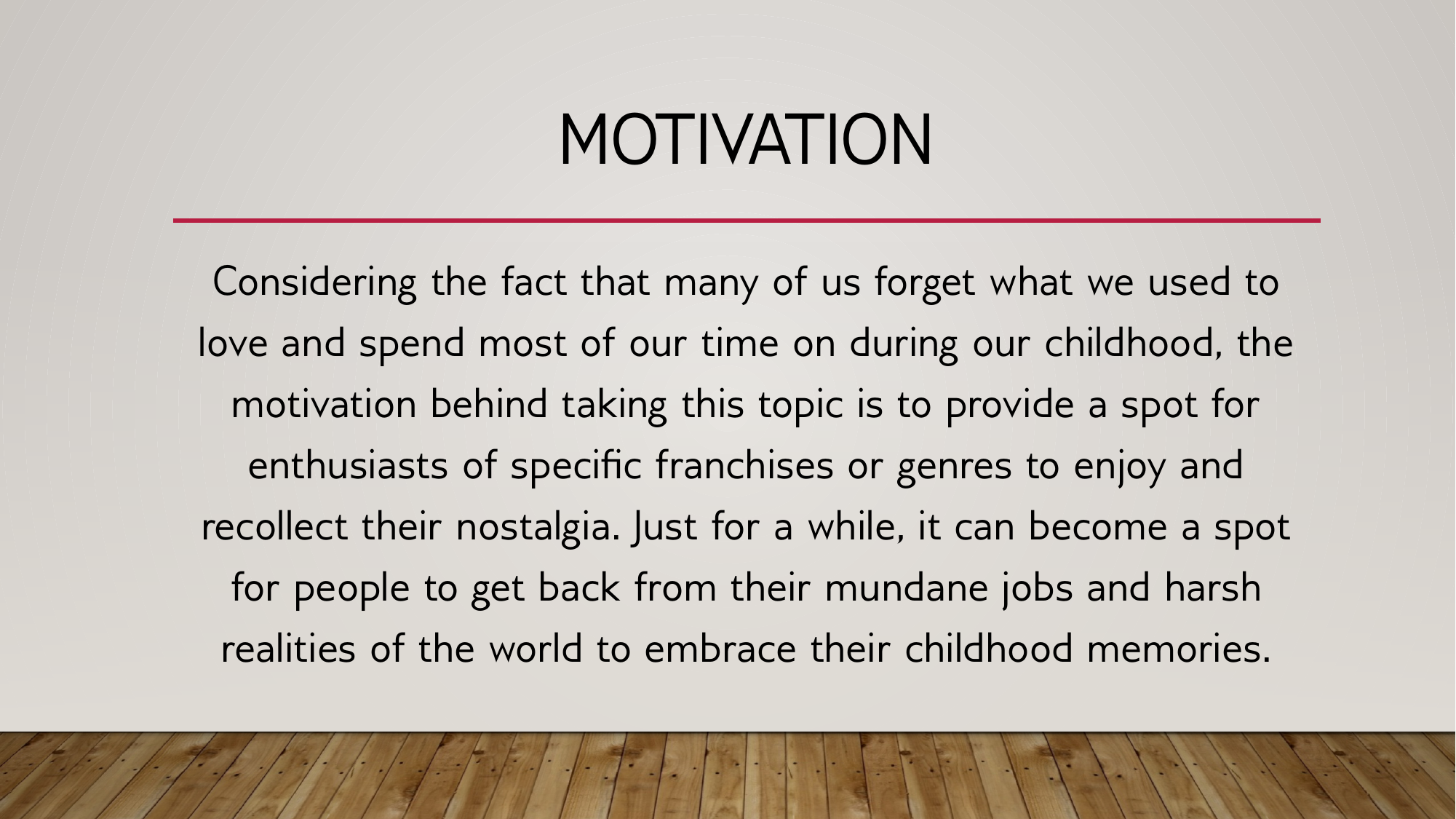

# Motivation

Considering the fact that many of us forget what we used to love and spend most of our time on during our childhood, the motivation behind taking this topic is to provide a spot for enthusiasts of specific franchises or genres to enjoy and recollect their nostalgia. Just for a while, it can become a spot for people to get back from their mundane jobs and harsh realities of the world to embrace their childhood memories.